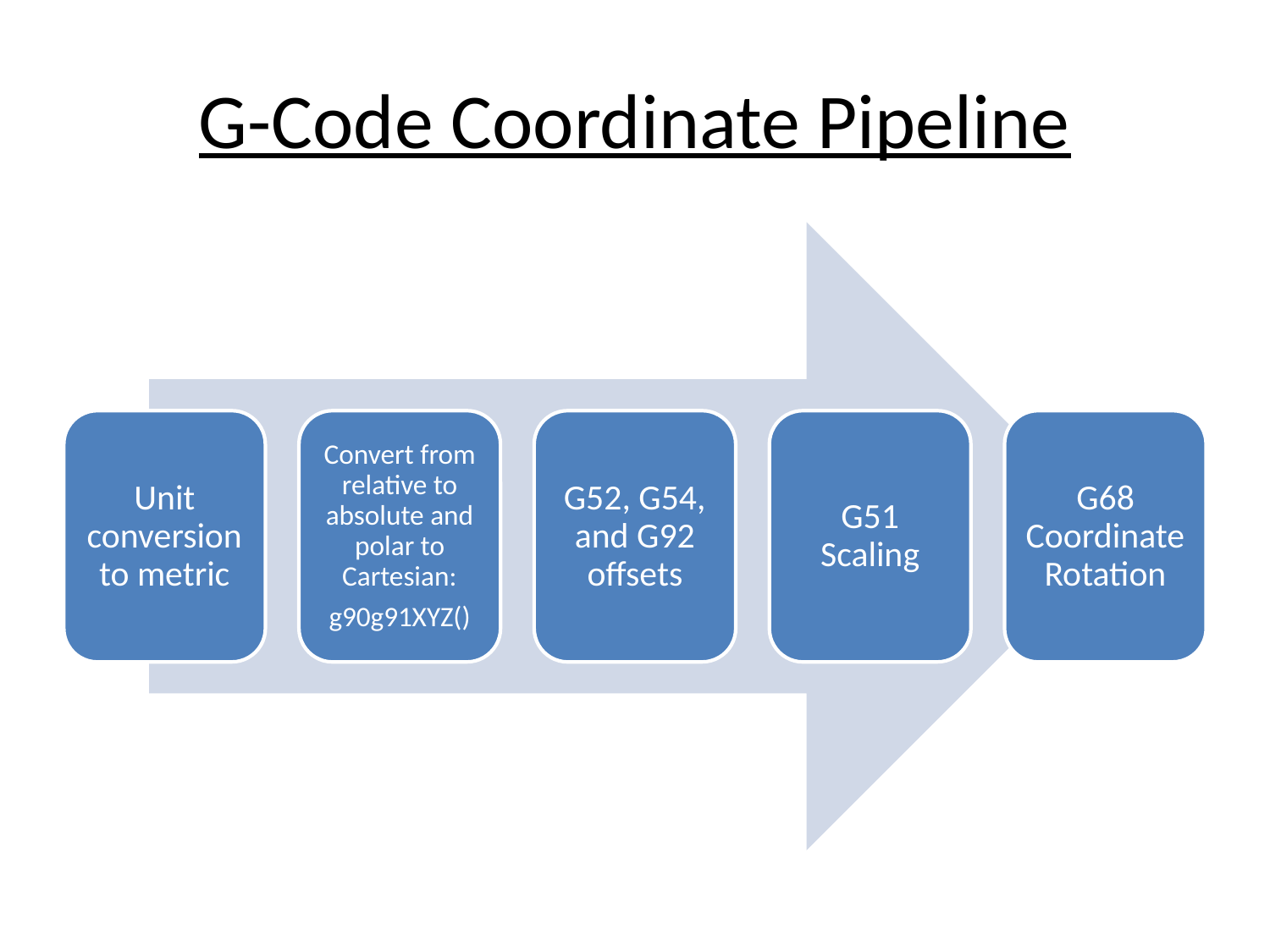

# G-Code Coordinate Pipeline
Unit conversion to metric
Convert from relative to absolute and polar to Cartesian:
g90g91XYZ()
G52, G54, and G92 offsets
G51 Scaling
G68 Coordinate Rotation